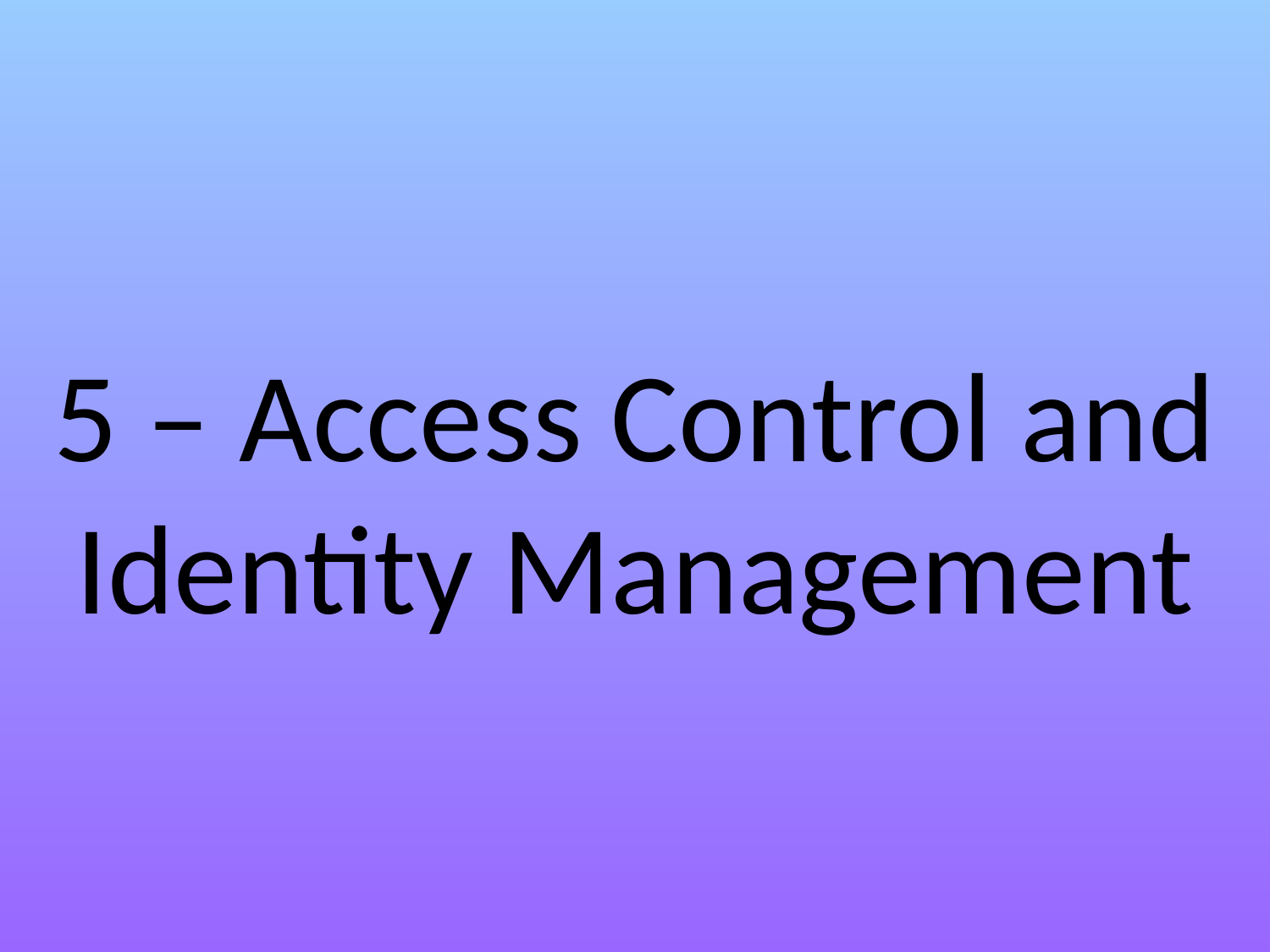

5 – Access Control and Identity Management